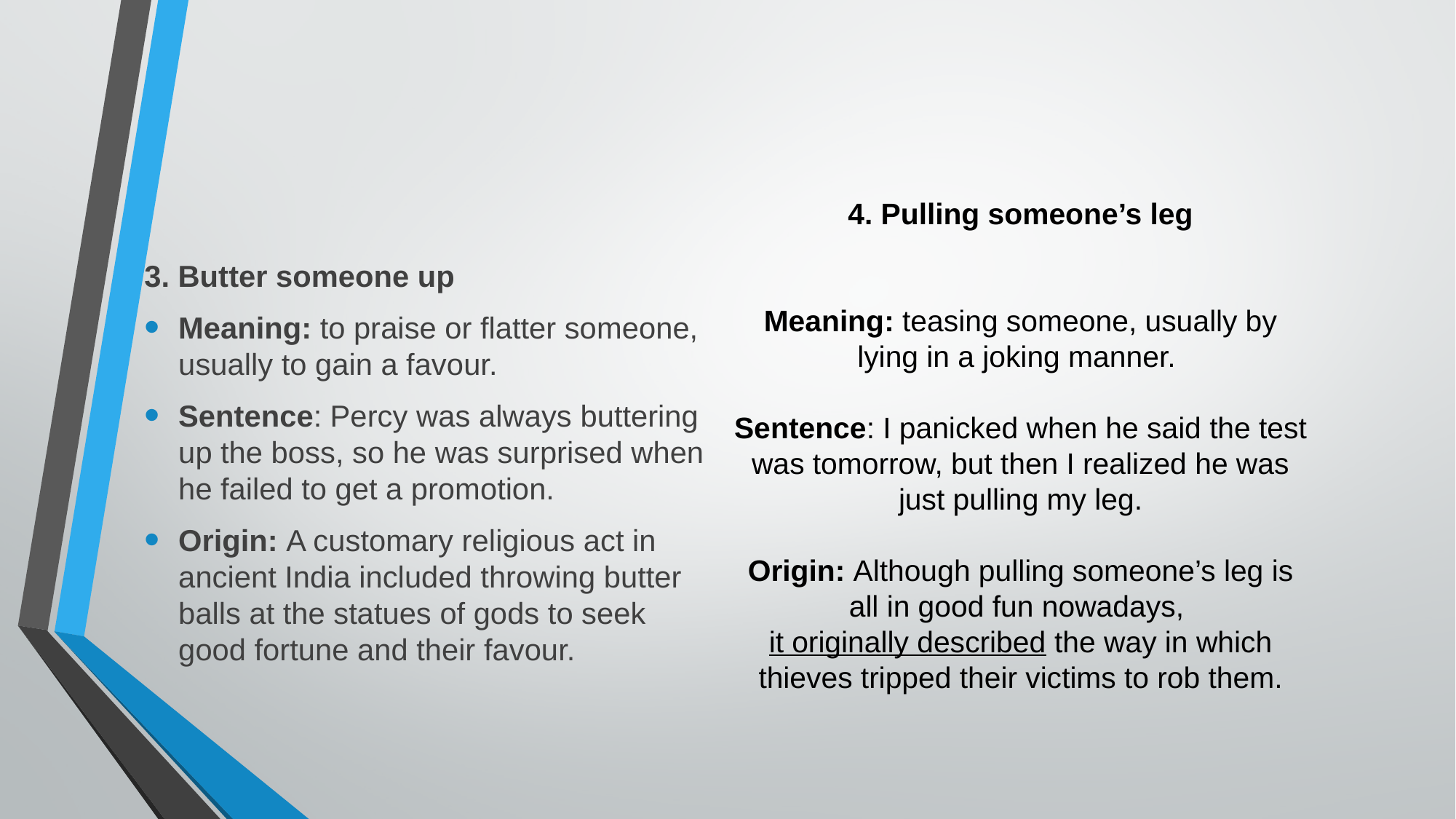

# 4. Pulling someone’s leg Meaning: teasing someone, usually by lying in a joking manner. Sentence: I panicked when he said the test was tomorrow, but then I realized he was just pulling my leg. Origin: Although pulling someone’s leg is all in good fun nowadays, it originally described the way in which thieves tripped their victims to rob them.

3. Butter someone up
Meaning: to praise or flatter someone, usually to gain a favour.
Sentence: Percy was always buttering up the boss, so he was surprised when he failed to get a promotion.
Origin: A customary religious act in ancient India included throwing butter balls at the statues of gods to seek good fortune and their favour.